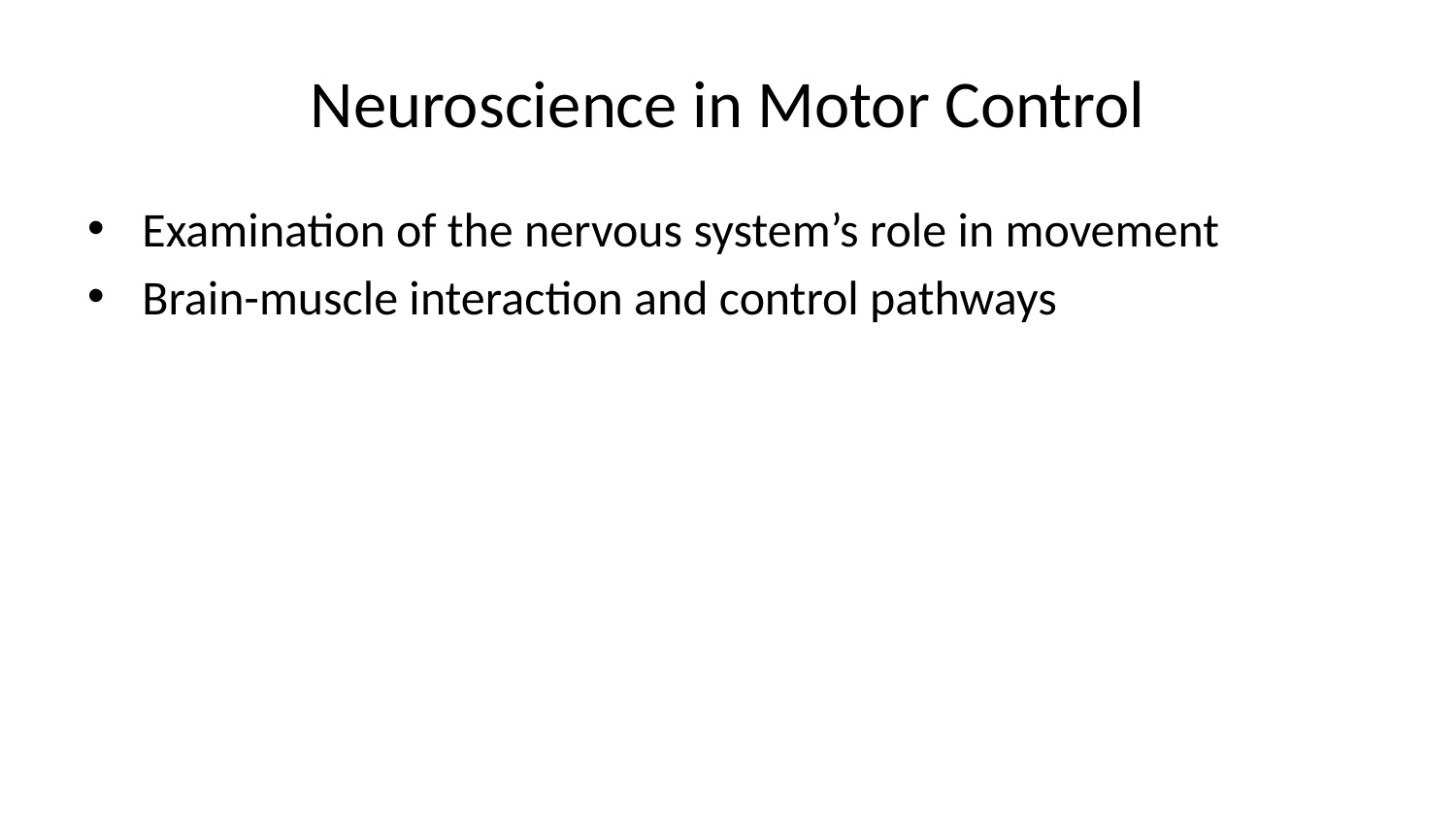

# Neuroscience in Motor Control
Examination of the nervous system’s role in movement
Brain-muscle interaction and control pathways